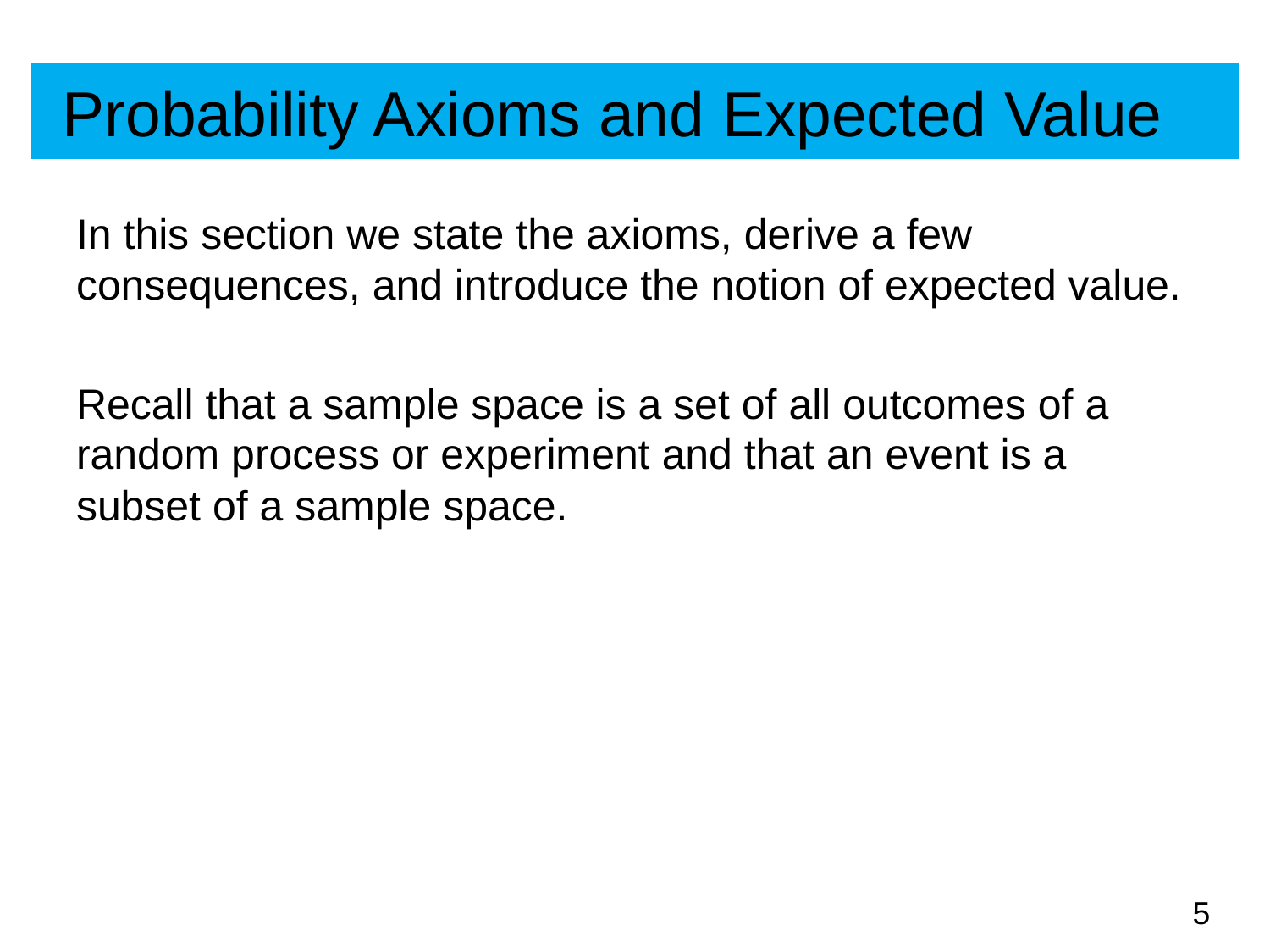

# Probability Axioms and Expected Value
In this section we state the axioms, derive a few consequences, and introduce the notion of expected value.

Recall that a sample space is a set of all outcomes of a random process or experiment and that an event is a subset of a sample space.